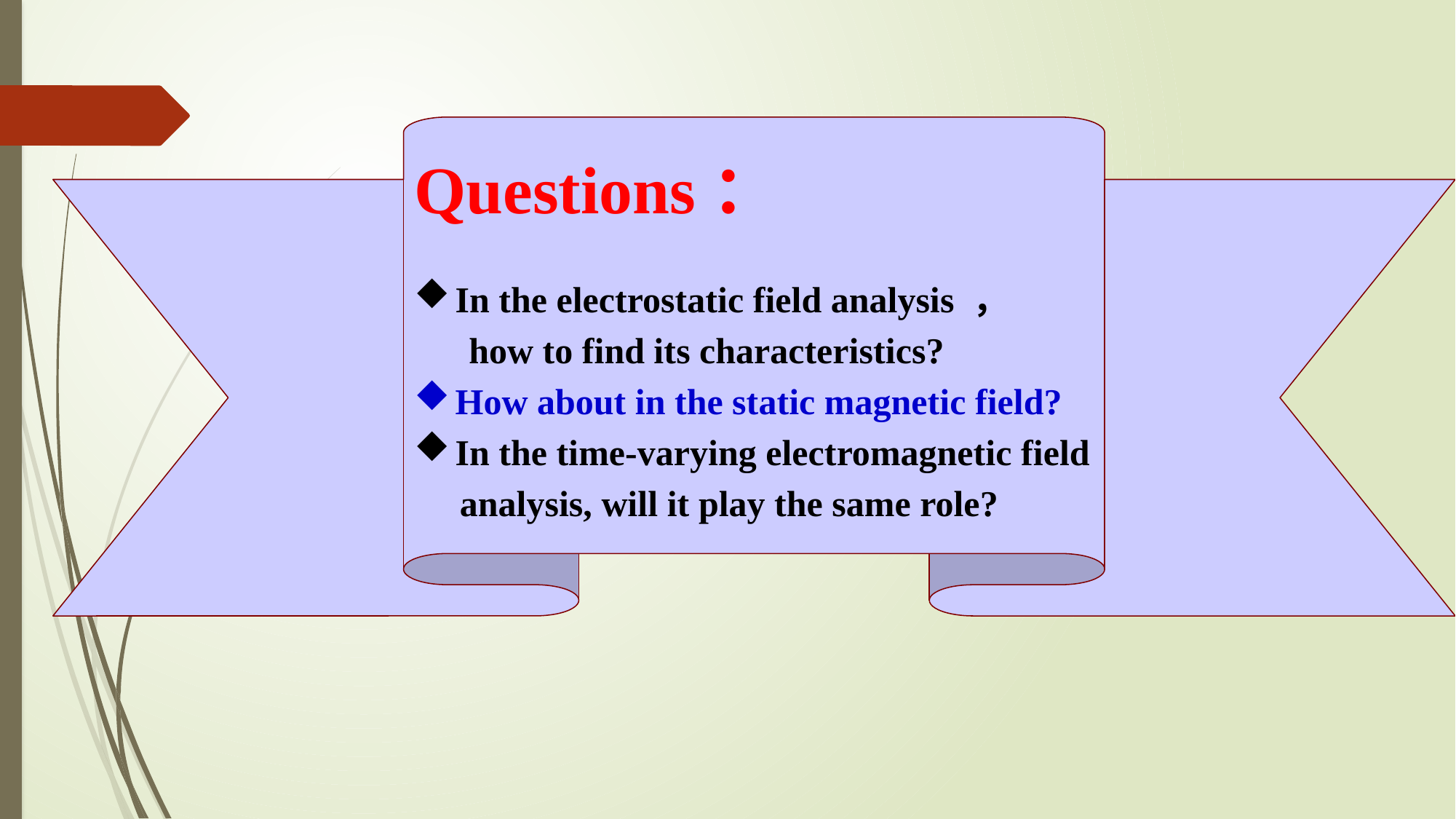

Questions：

In the electrostatic field analysis ，
      how to find its characteristics?
How about in the static magnetic field?
In the time-varying electromagnetic field
     analysis, will it play the same role?